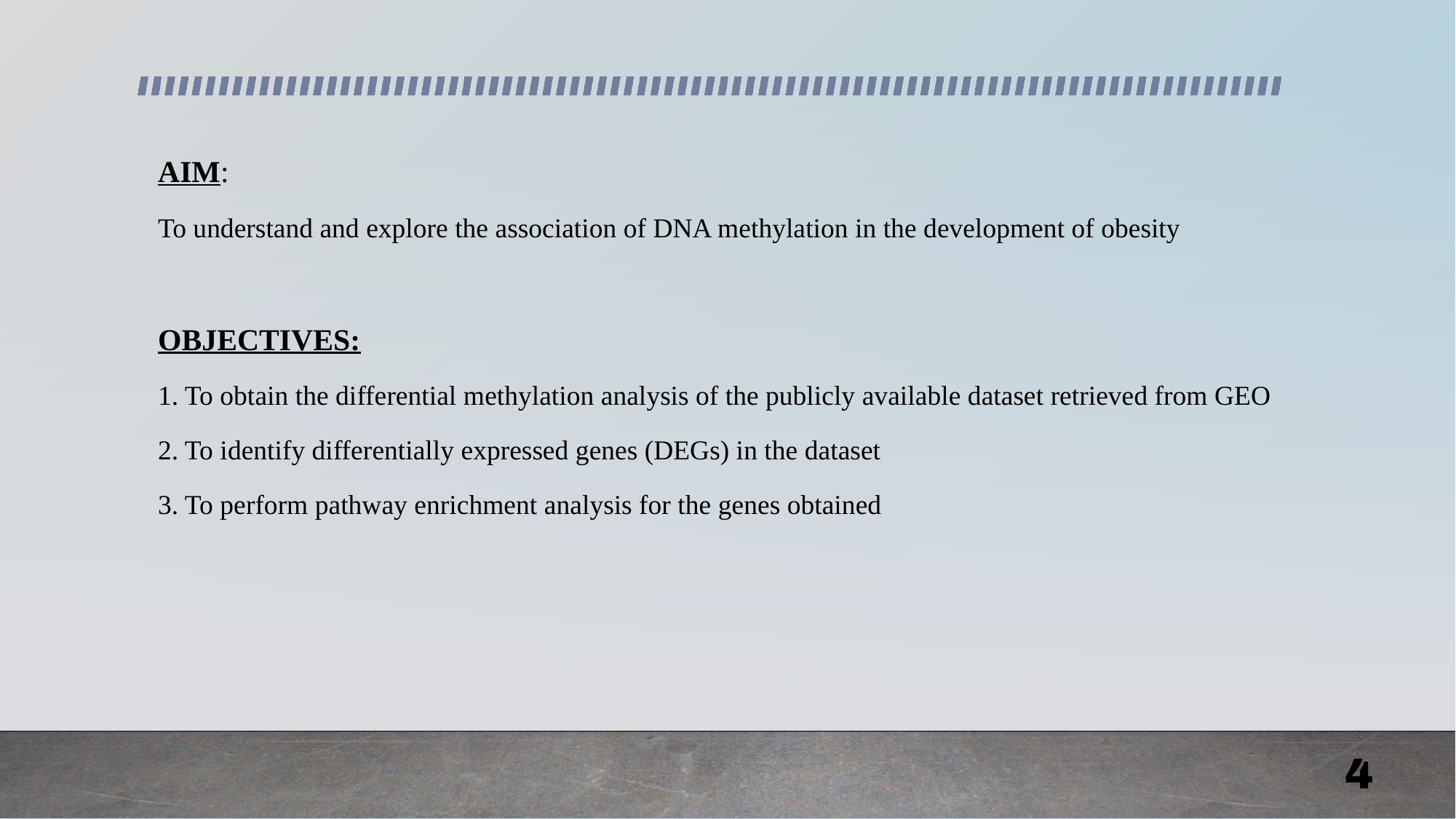

AIM:
To understand and explore the association of DNA methylation in the development of obesity

OBJECTIVES:
1. To obtain the differential methylation analysis of the publicly available dataset retrieved from GEO
2. To identify differentially expressed genes (DEGs) in the dataset
3. To perform pathway enrichment analysis for the genes obtained
4